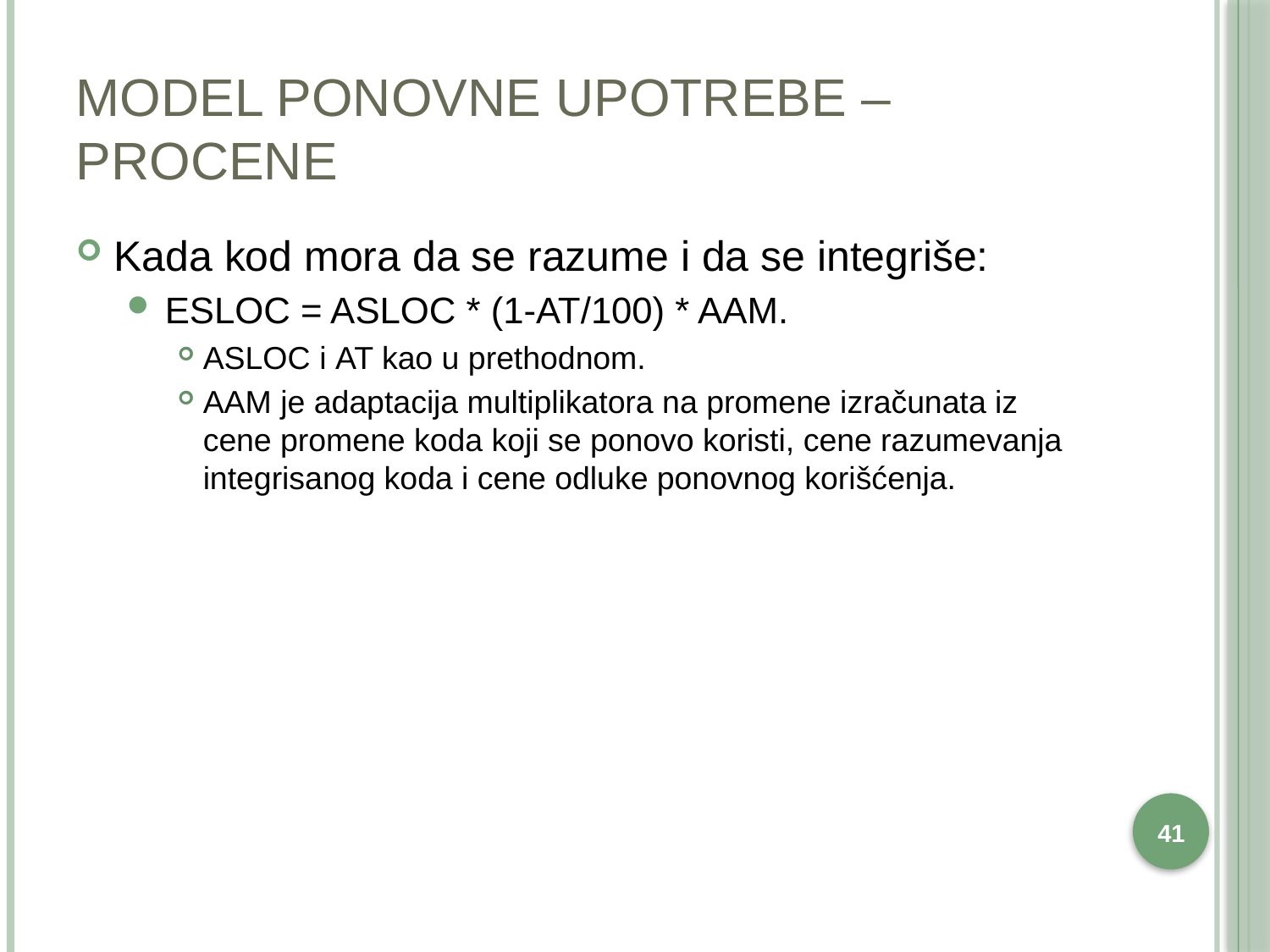

# Model ponovne upotrebe – procene
Kada kod mora da se razume i da se integriše:
ESLOC = ASLOC * (1-AT/100) * AAM.
ASLOC i AT kao u prethodnom.
AAM je adaptacija multiplikatora na promene izračunata iz cene promene koda koji se ponovo koristi, cene razumevanja integrisanog koda i cene odluke ponovnog korišćenja.

41